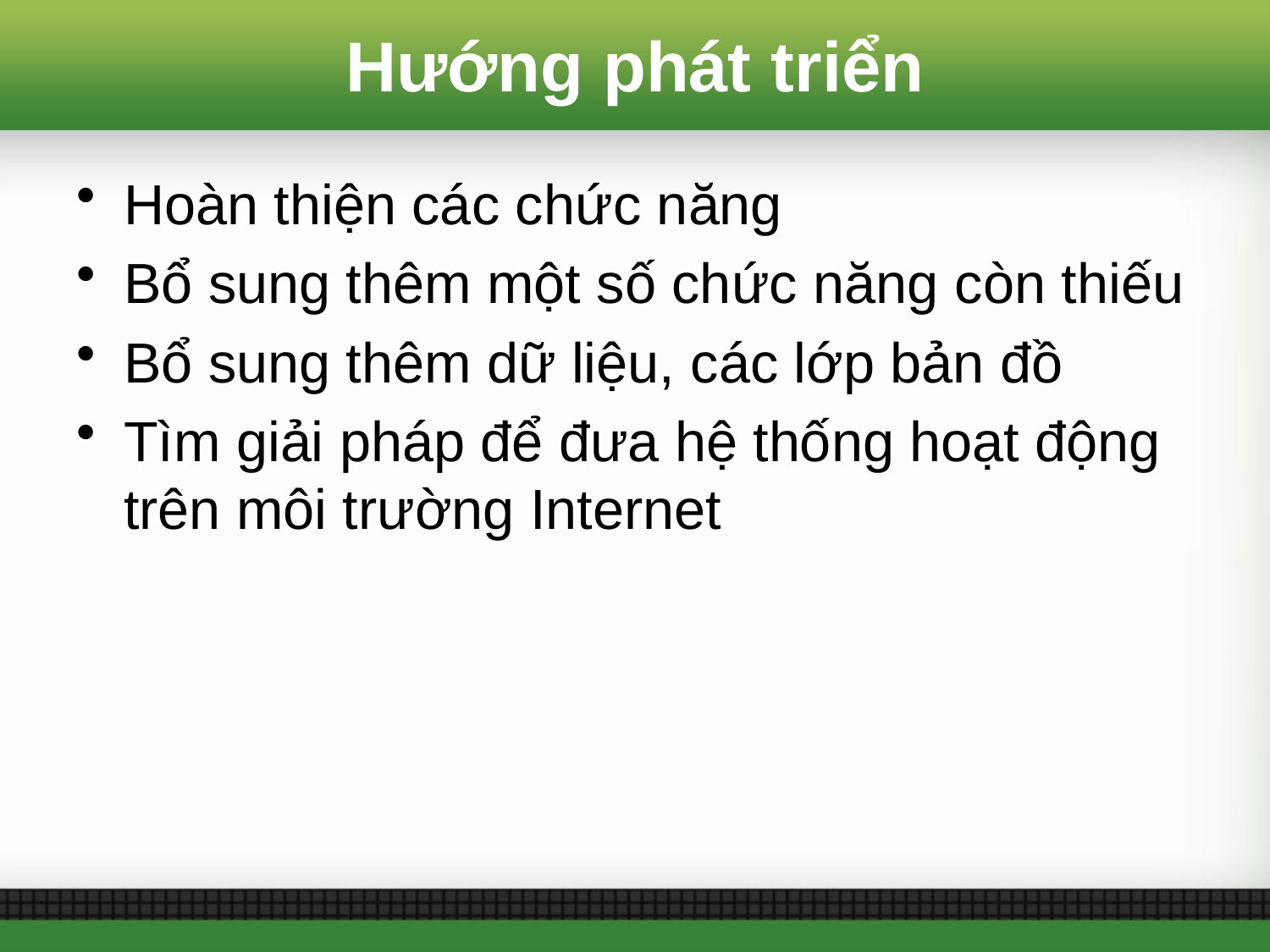

# Hướng phát triển
Hoàn thiện các chức năng
Bổ sung thêm một số chức năng còn thiếu
Bổ sung thêm dữ liệu, các lớp bản đồ
Tìm giải pháp để đưa hệ thống hoạt động trên môi trường Internet